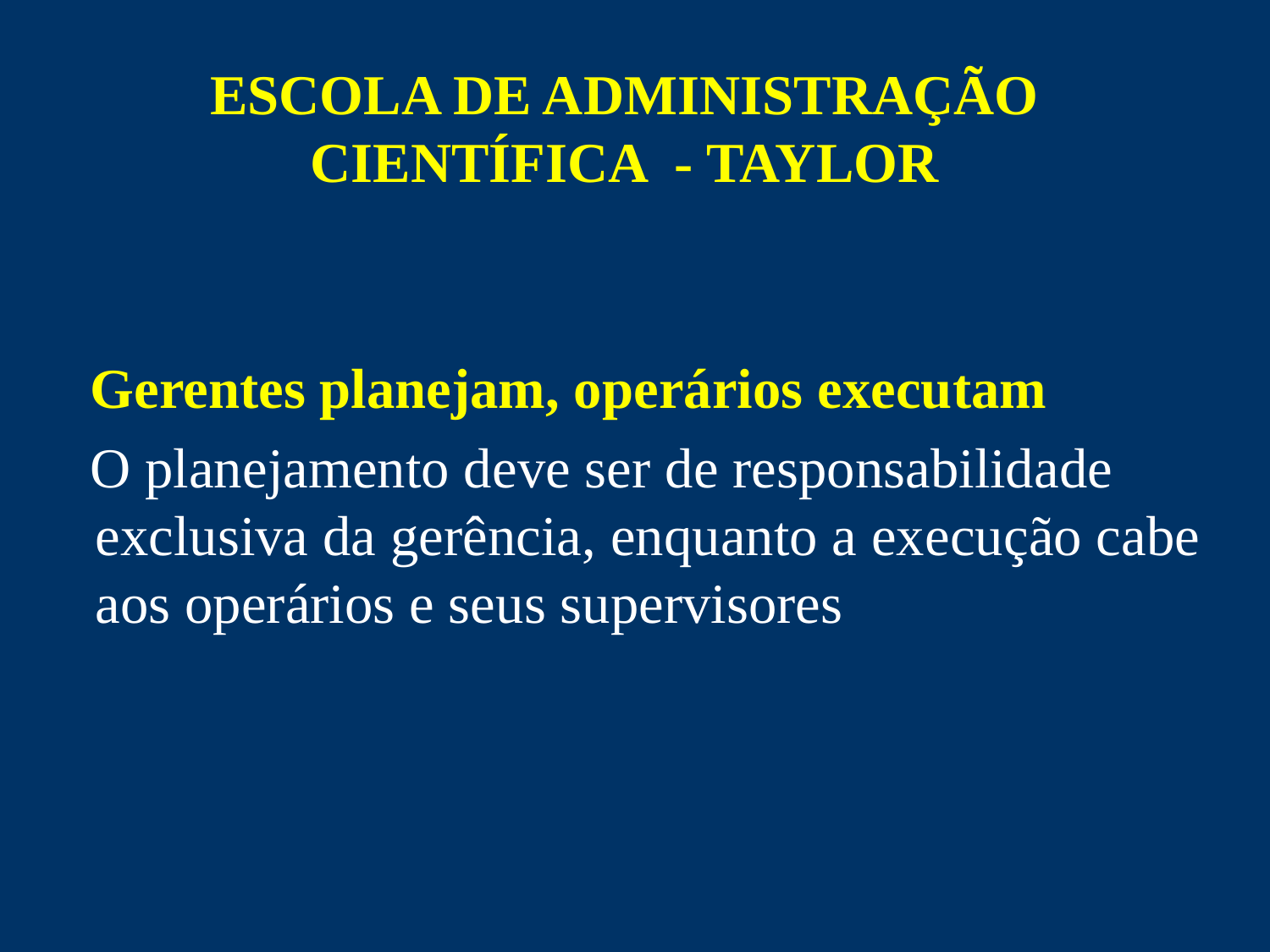

# ESCOLA DE ADMINISTRAÇÃO CIENTÍFICA  - TAYLOR
   Gerentes planejam, operários executam
   O planejamento deve ser de responsabilidade exclusiva da gerência, enquanto a execução cabe aos operários e seus supervisores